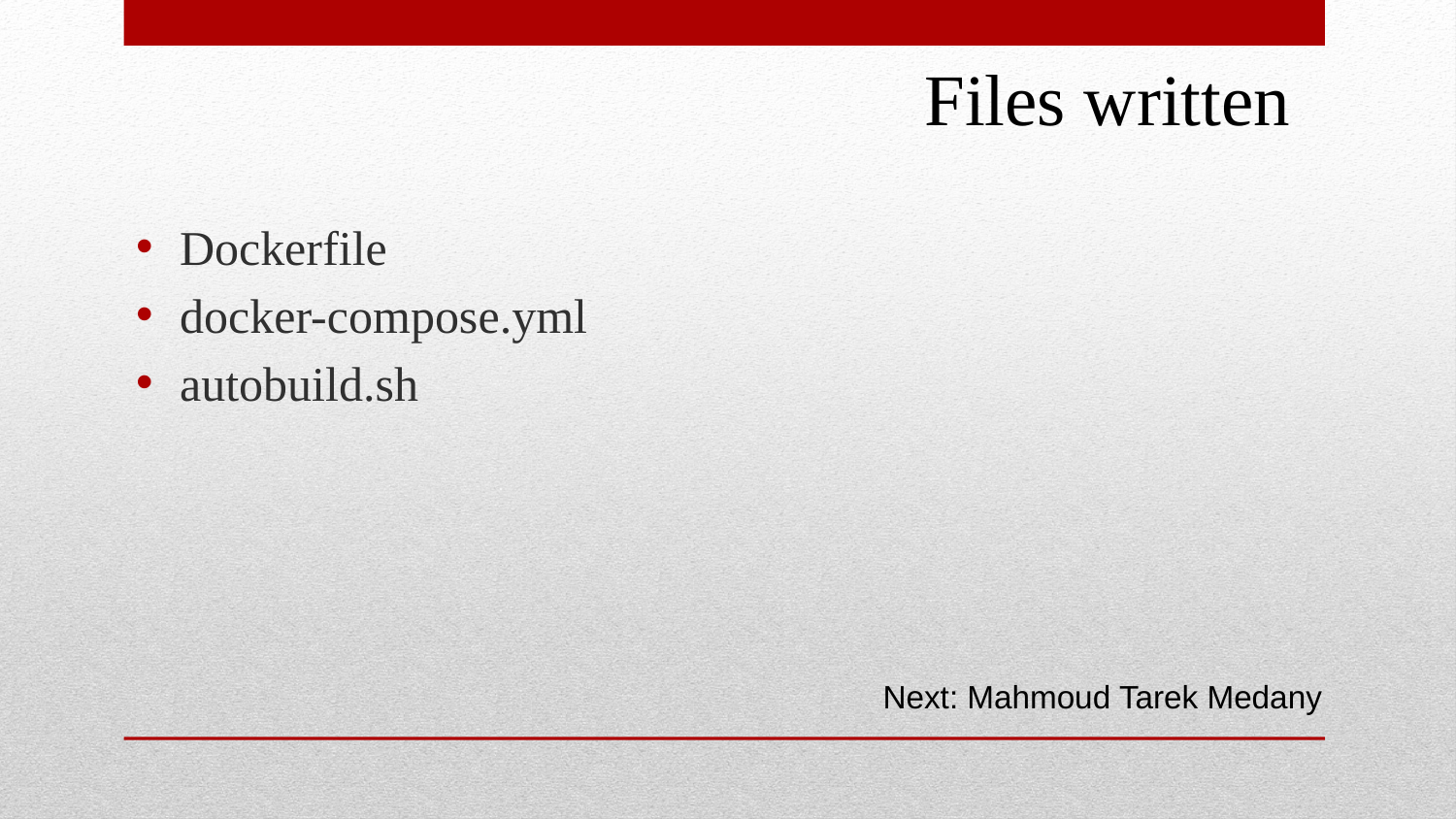

Files written
Dockerfile
docker-compose.yml
autobuild.sh
Next: Mahmoud Tarek Medany